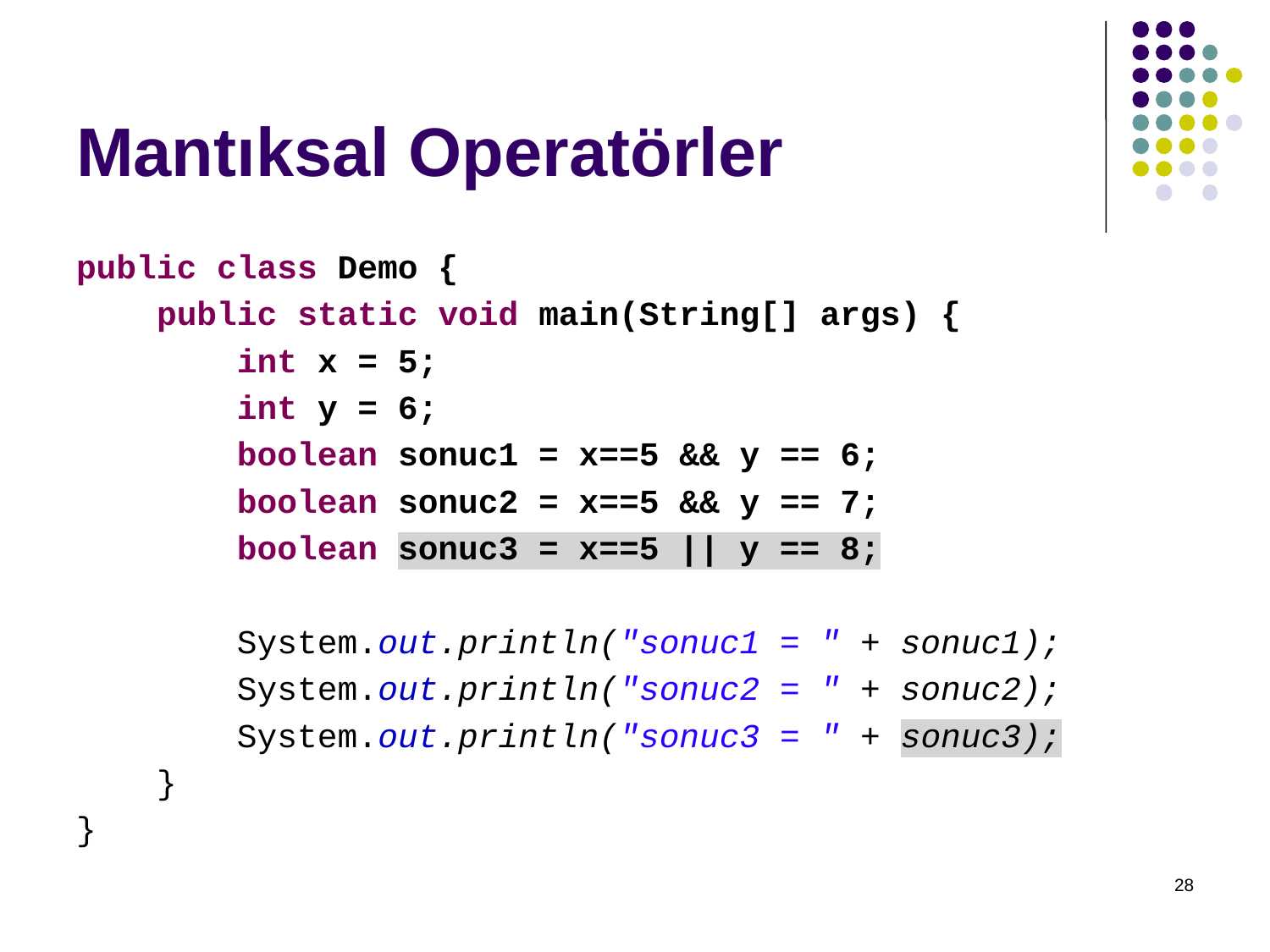

# Mantıksal Operatörler
public class Demo {
    public static void main(String[] args) {
        int x = 5;
        int y = 6;
        boolean sonuc1 = x==5 && y == 6;
        boolean sonuc2 = x==5 && y == 7;
        boolean sonuc3 = x==5 || y == 8;

        System.out.println("sonuc1 = " + sonuc1);
        System.out.println("sonuc2 = " + sonuc2);
        System.out.println("sonuc3 = " + sonuc3);
    }
}

28